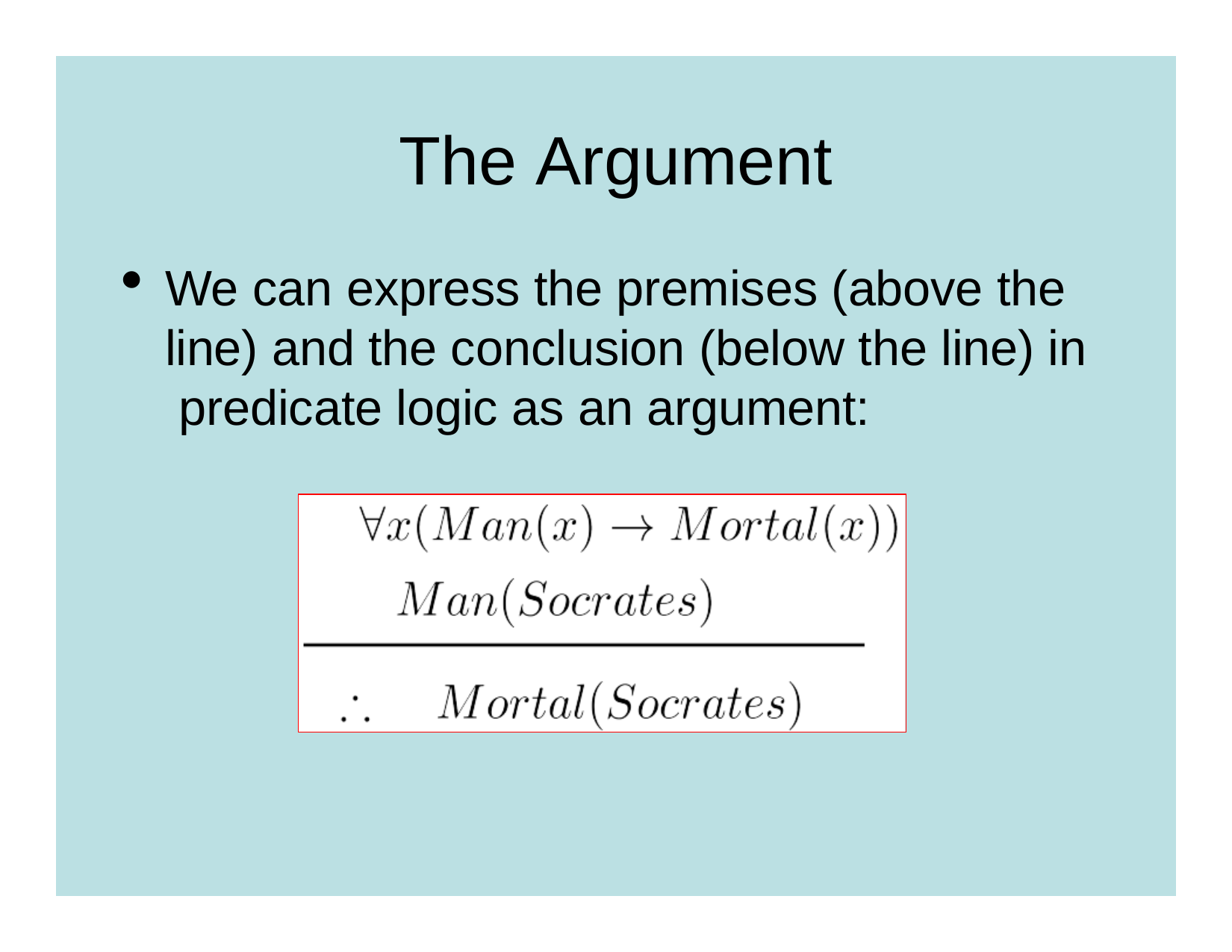

The Argument
We can express the premises (above the  line) and the conclusion (below the line) in  predicate logic as an argument: